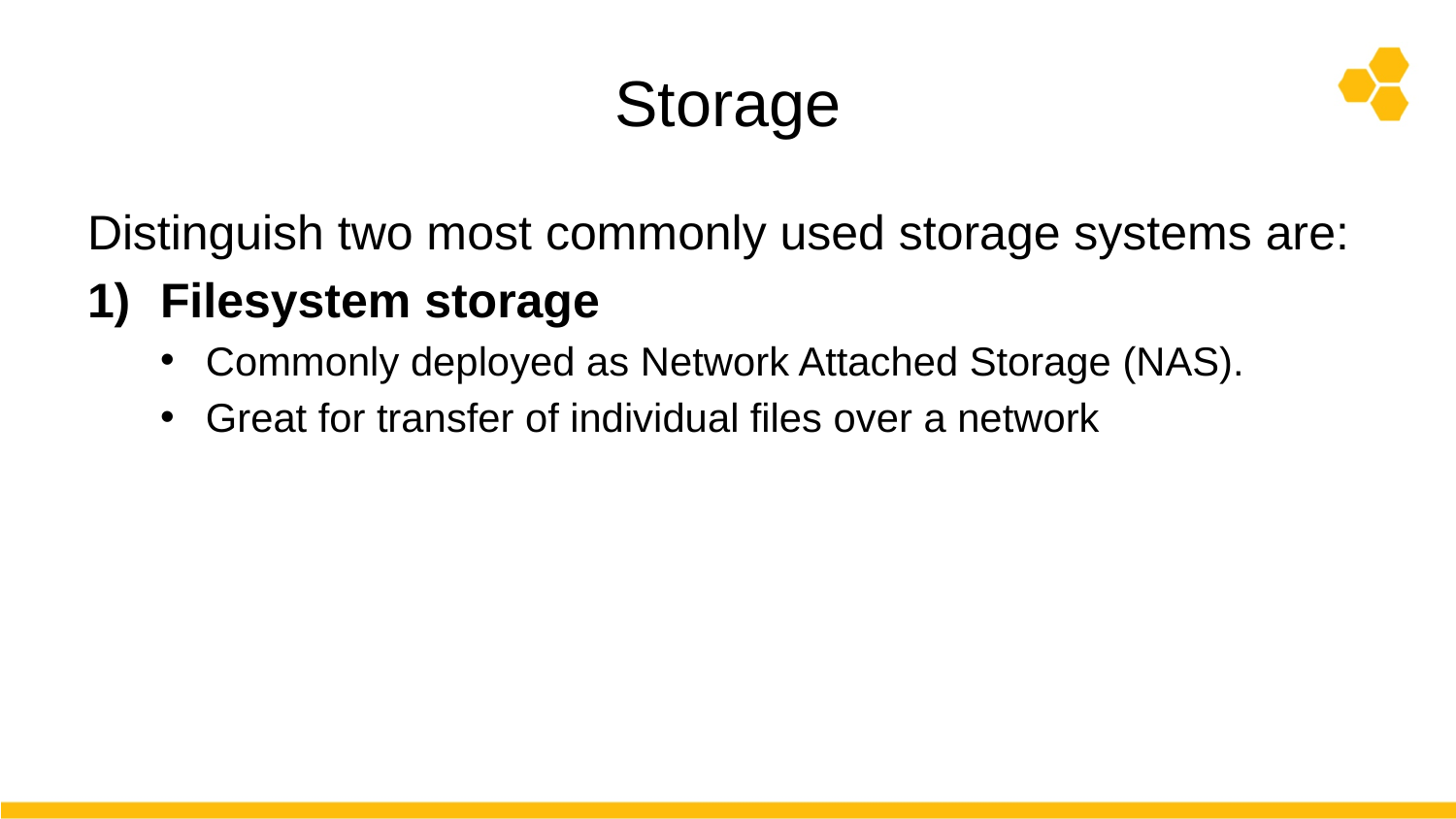

# Storage
Distinguish two most commonly used storage systems are:
Filesystem storage
Commonly deployed as Network Attached Storage (NAS).
Great for transfer of individual files over a network